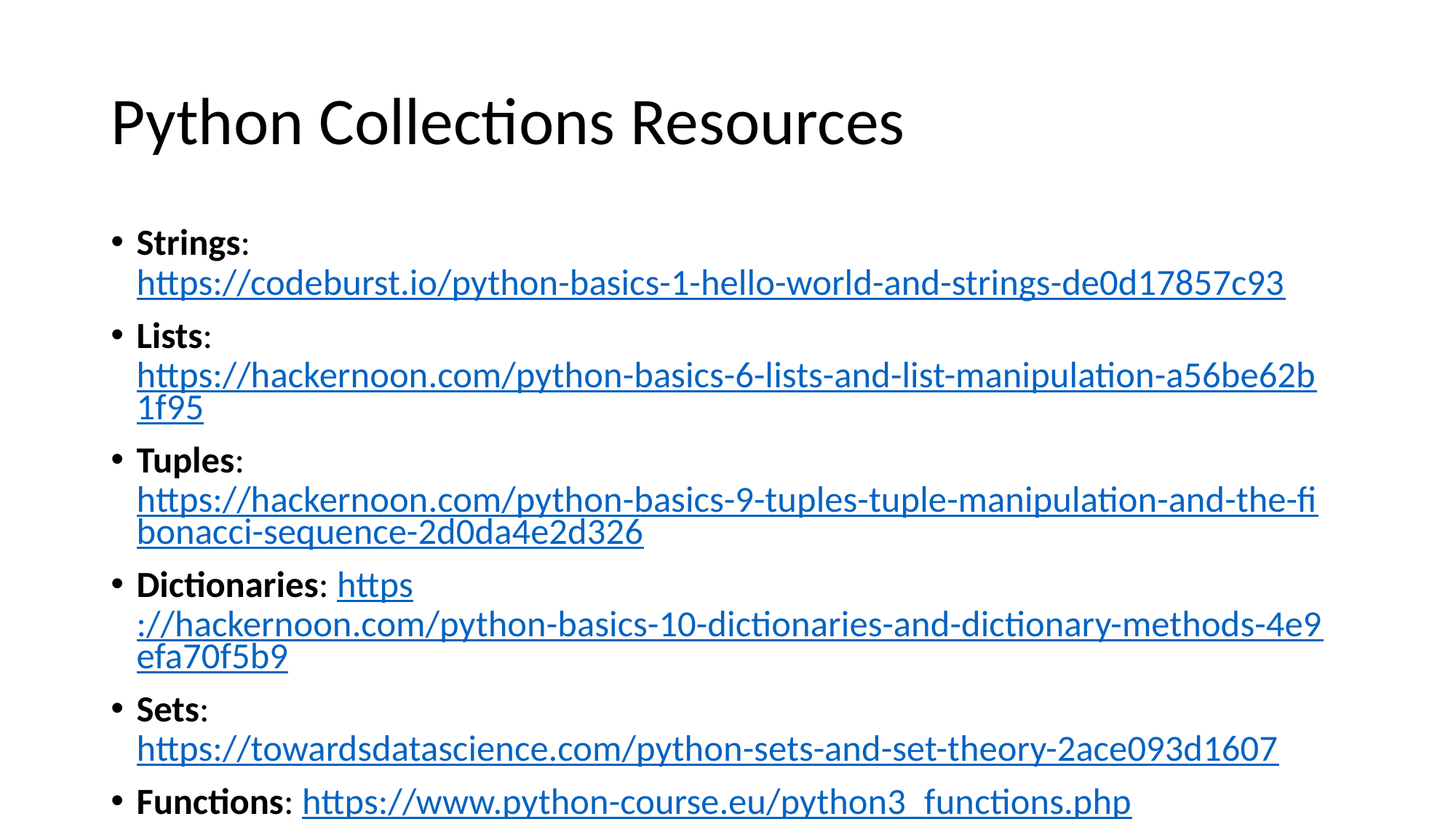

# Python Collections Resources
Strings: https://codeburst.io/python-basics-1-hello-world-and-strings-de0d17857c93
Lists: https://hackernoon.com/python-basics-6-lists-and-list-manipulation-a56be62b1f95
Tuples: https://hackernoon.com/python-basics-9-tuples-tuple-manipulation-and-the-fibonacci-sequence-2d0da4e2d326
Dictionaries: https://hackernoon.com/python-basics-10-dictionaries-and-dictionary-methods-4e9efa70f5b9
Sets: https://towardsdatascience.com/python-sets-and-set-theory-2ace093d1607
Functions: https://www.python-course.eu/python3_functions.php